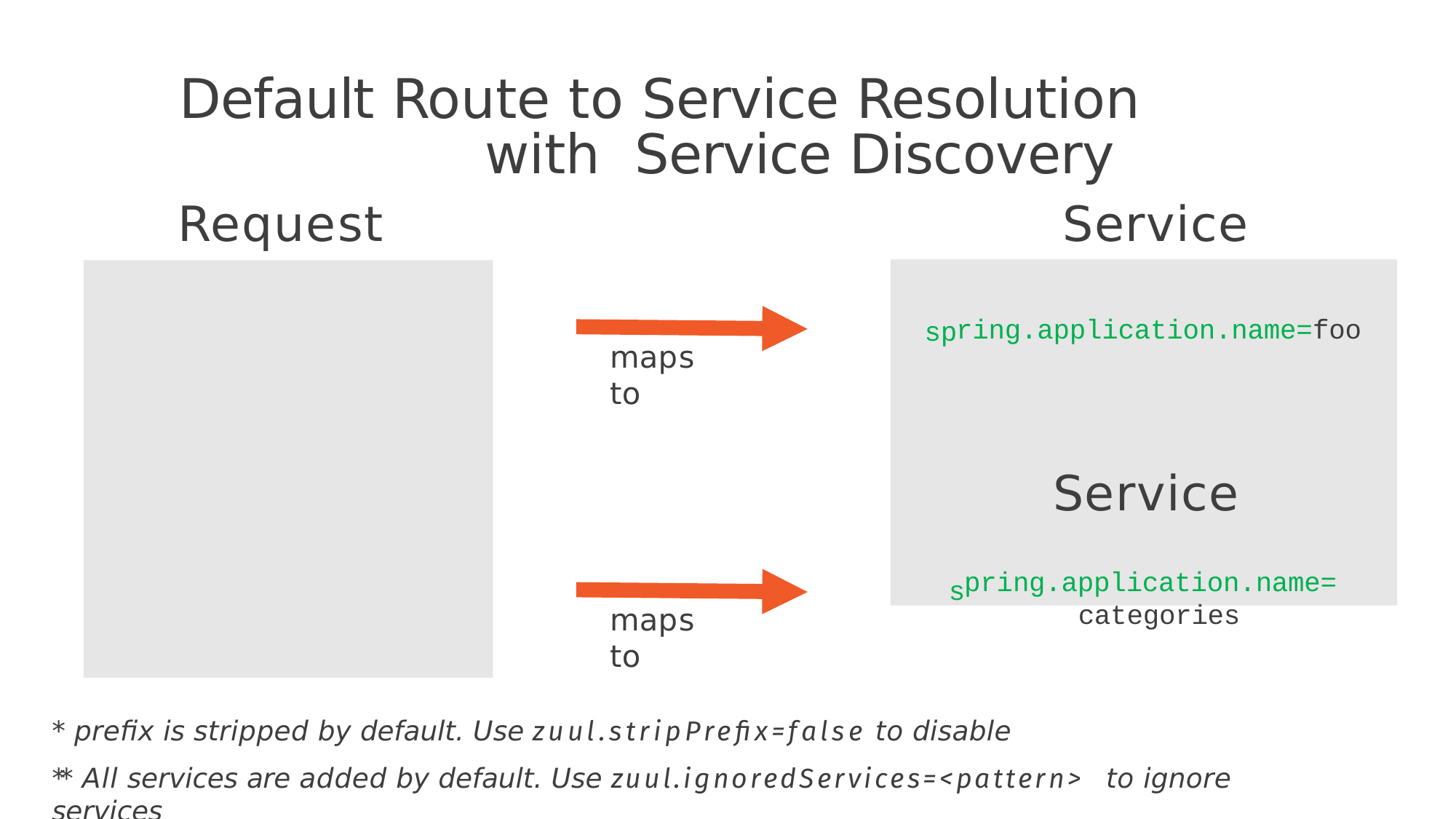

# Default Route to Service Resolution with  Service Discovery
Request	Service

sp

s

/foo

Request
/categories/1

ring.application.name=foo

Service
pring.application.name=  categories
maps to

maps to
* prefix is stripped by default. Use zuul.stripPrefix=false to disable
** All services are added by default. Use zuul.ignoredServices=<pattern>	to ignore services
20